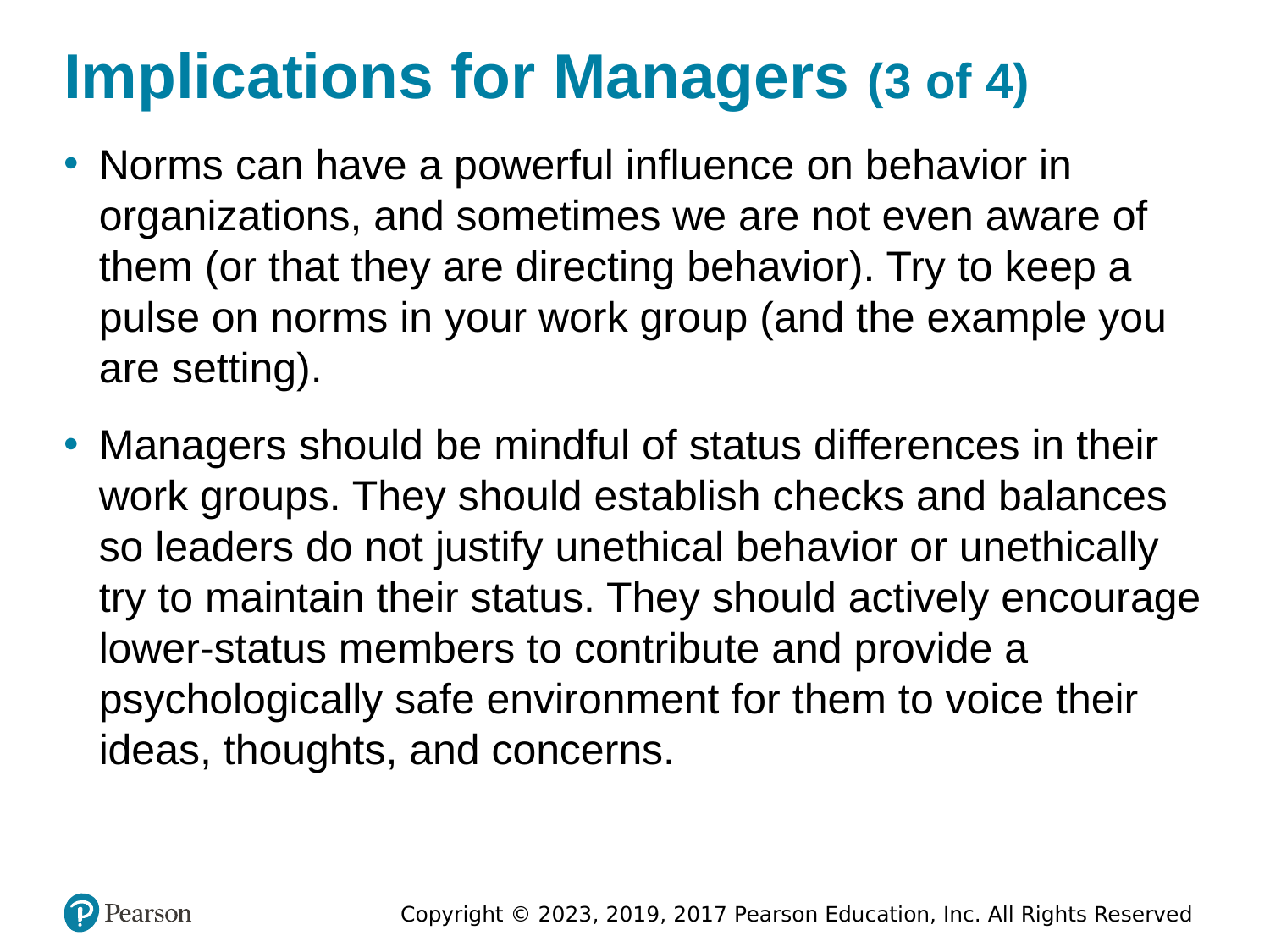

# Implications for Managers (3 of 4)
Norms can have a powerful influence on behavior in organizations, and sometimes we are not even aware of them (or that they are directing behavior). Try to keep a pulse on norms in your work group (and the example you are setting).
Managers should be mindful of status differences in their work groups. They should establish checks and balances so leaders do not justify unethical behavior or unethically try to maintain their status. They should actively encourage lower-status members to contribute and provide a psychologically safe environment for them to voice their ideas, thoughts, and concerns.